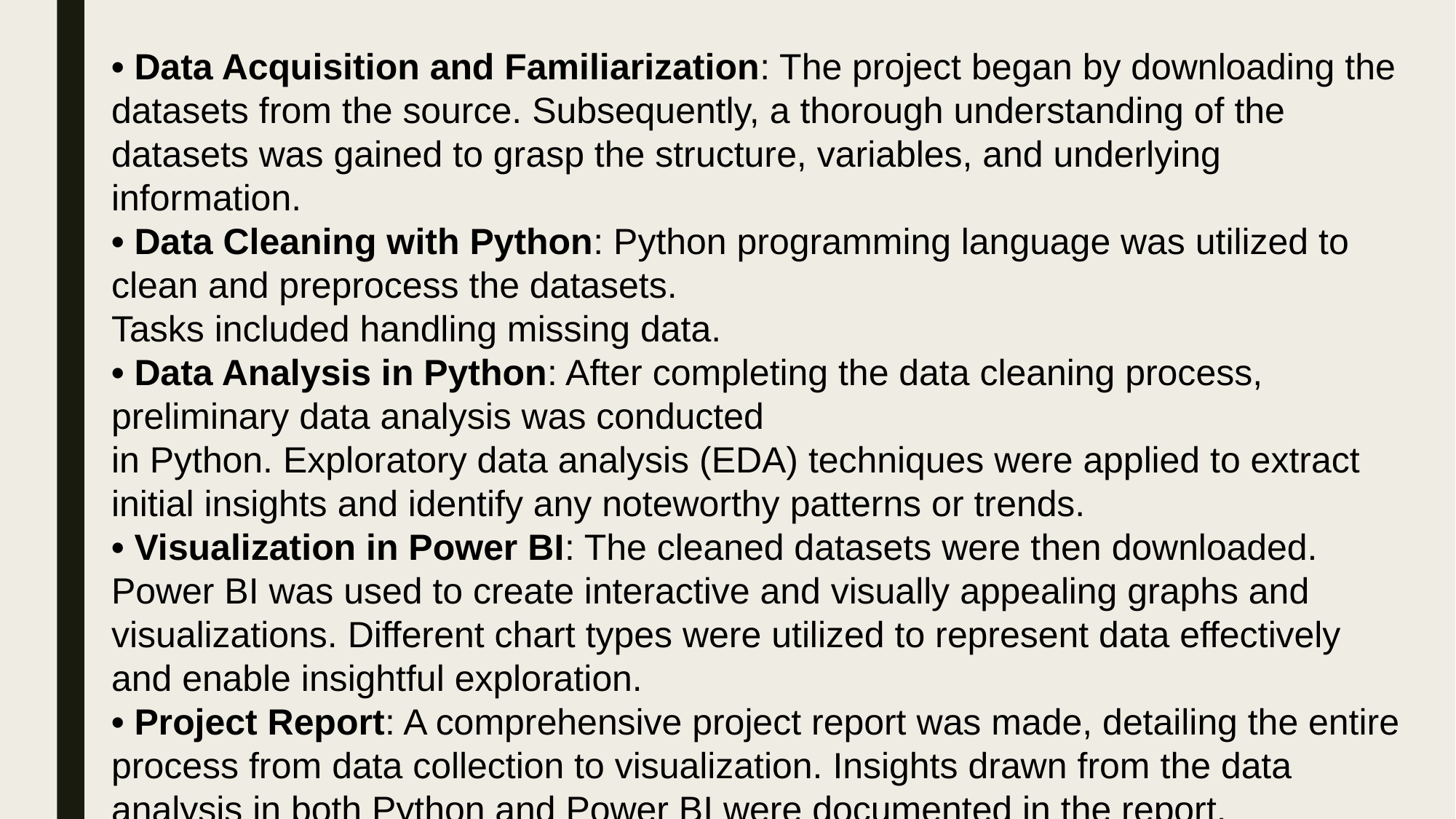

• Data Acquisition and Familiarization: The project began by downloading the datasets from the source. Subsequently, a thorough understanding of the datasets was gained to grasp the structure, variables, and underlying information.
• Data Cleaning with Python: Python programming language was utilized to clean and preprocess the datasets.
Tasks included handling missing data.
• Data Analysis in Python: After completing the data cleaning process, preliminary data analysis was conducted
in Python. Exploratory data analysis (EDA) techniques were applied to extract initial insights and identify any noteworthy patterns or trends.
• Visualization in Power BI: The cleaned datasets were then downloaded. Power BI was used to create interactive and visually appealing graphs and visualizations. Different chart types were utilized to represent data effectively and enable insightful exploration.
• Project Report: A comprehensive project report was made, detailing the entire process from data collection to visualization. Insights drawn from the data analysis in both Python and Power BI were documented in the report.